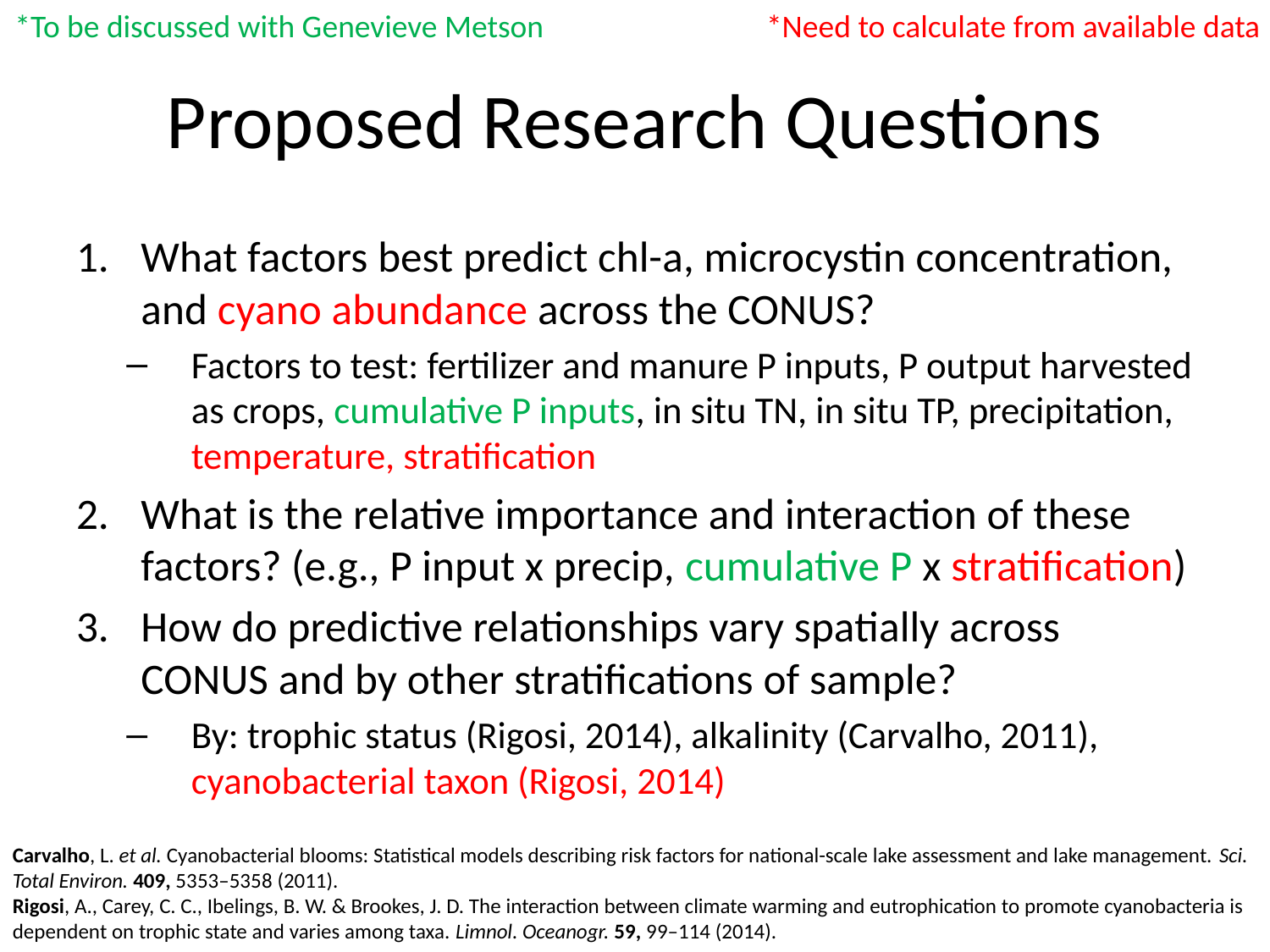

*To be discussed with Genevieve Metson
*Need to calculate from available data
# Proposed Research Questions
What factors best predict chl-a, microcystin concentration, and cyano abundance across the CONUS?
Factors to test: fertilizer and manure P inputs, P output harvested as crops, cumulative P inputs, in situ TN, in situ TP, precipitation, temperature, stratification
What is the relative importance and interaction of these factors? (e.g., P input x precip, cumulative P x stratification)
How do predictive relationships vary spatially across CONUS and by other stratifications of sample?
By: trophic status (Rigosi, 2014), alkalinity (Carvalho, 2011), cyanobacterial taxon (Rigosi, 2014)

Carvalho, L. et al. Cyanobacterial blooms: Statistical models describing risk factors for national-scale lake assessment and lake management. Sci. Total Environ. 409, 5353–5358 (2011).
Rigosi, A., Carey, C. C., Ibelings, B. W. & Brookes, J. D. The interaction between climate warming and eutrophication to promote cyanobacteria is dependent on trophic state and varies among taxa. Limnol. Oceanogr. 59, 99–114 (2014).